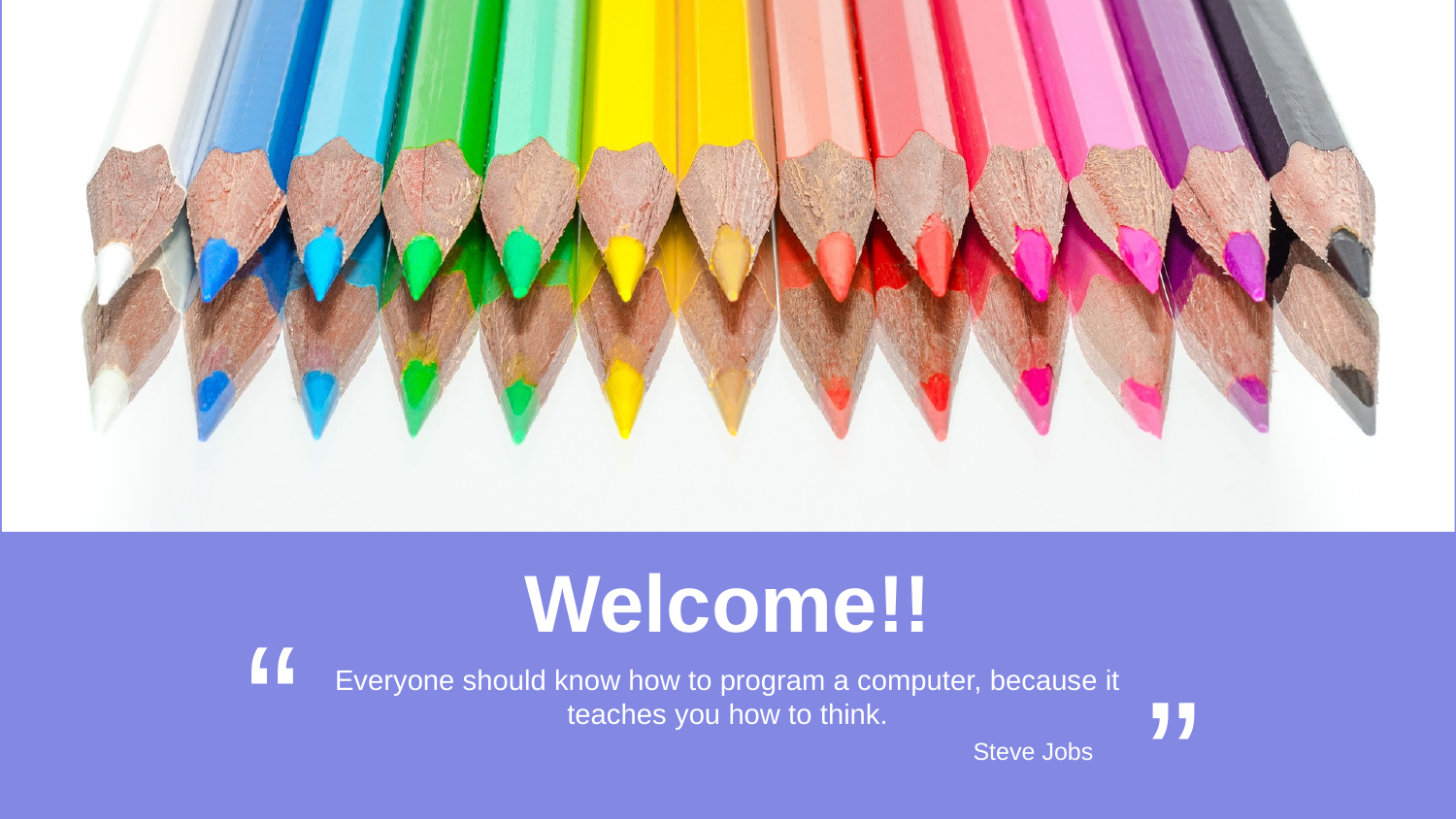

Welcome!!
“
”
Everyone should know how to program a computer, because it teaches you how to think.
Steve Jobs